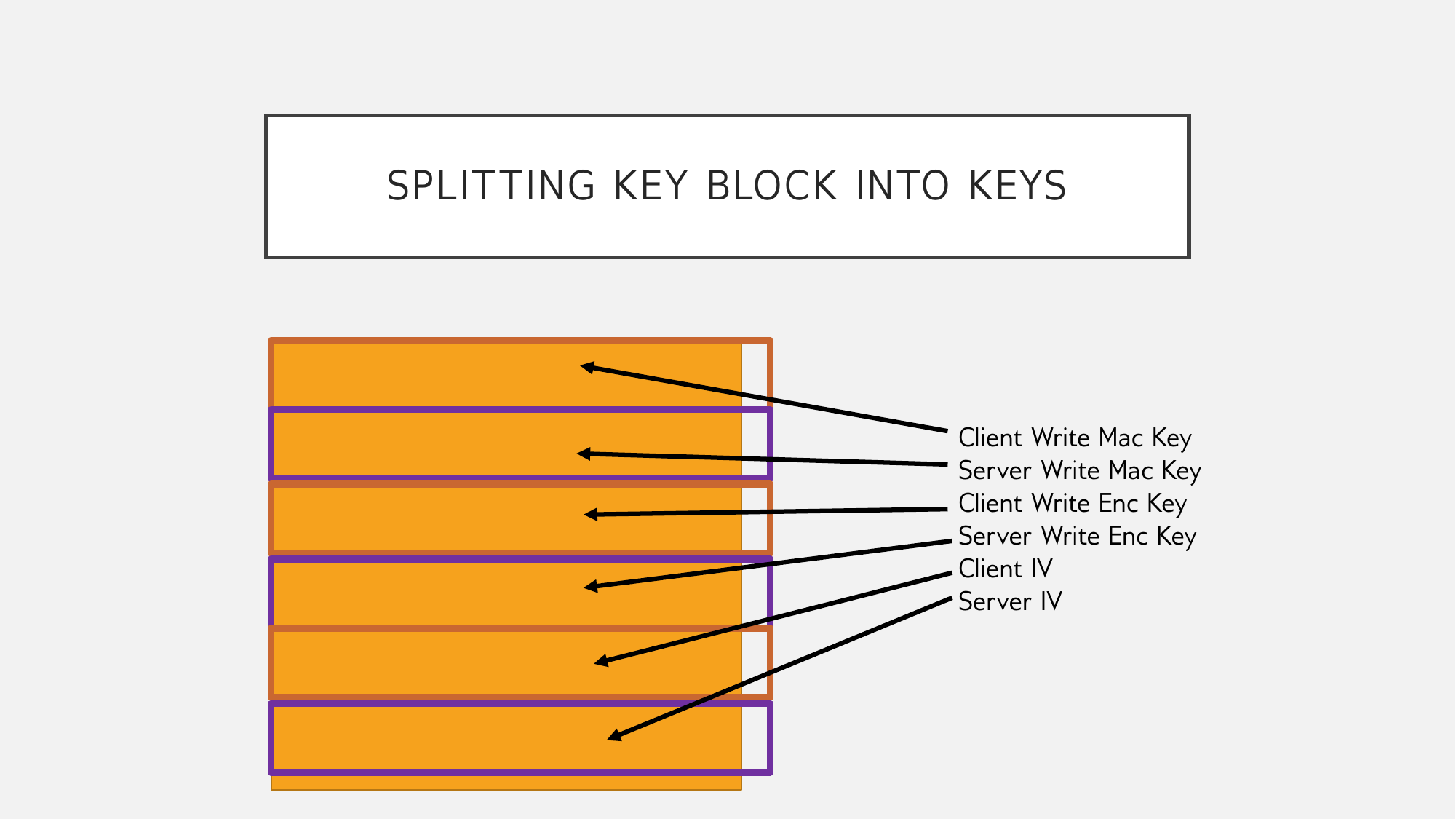

# Splitting Key Block into Keys

Client Write Mac Key
Server Write Mac Key
Client Write Enc Key
Server Write Enc Key
Client IV
Server IV